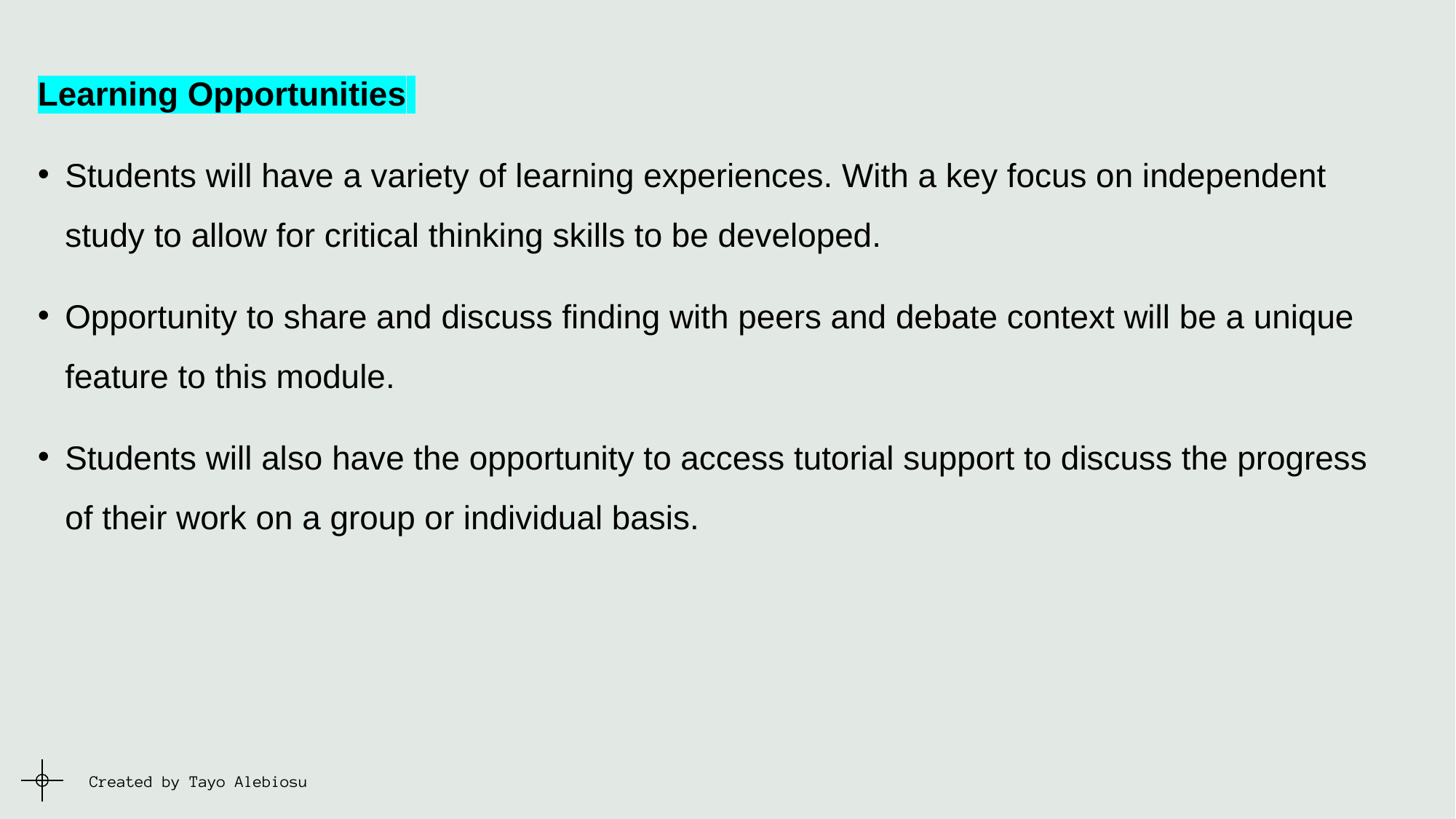

Learning Opportunities
Students will have a variety of learning experiences. With a key focus on independent study to allow for critical thinking skills to be developed.
Opportunity to share and discuss finding with peers and debate context will be a unique feature to this module.
Students will also have the opportunity to access tutorial support to discuss the progress of their work on a group or individual basis.
Created by Tayo Alebiosu